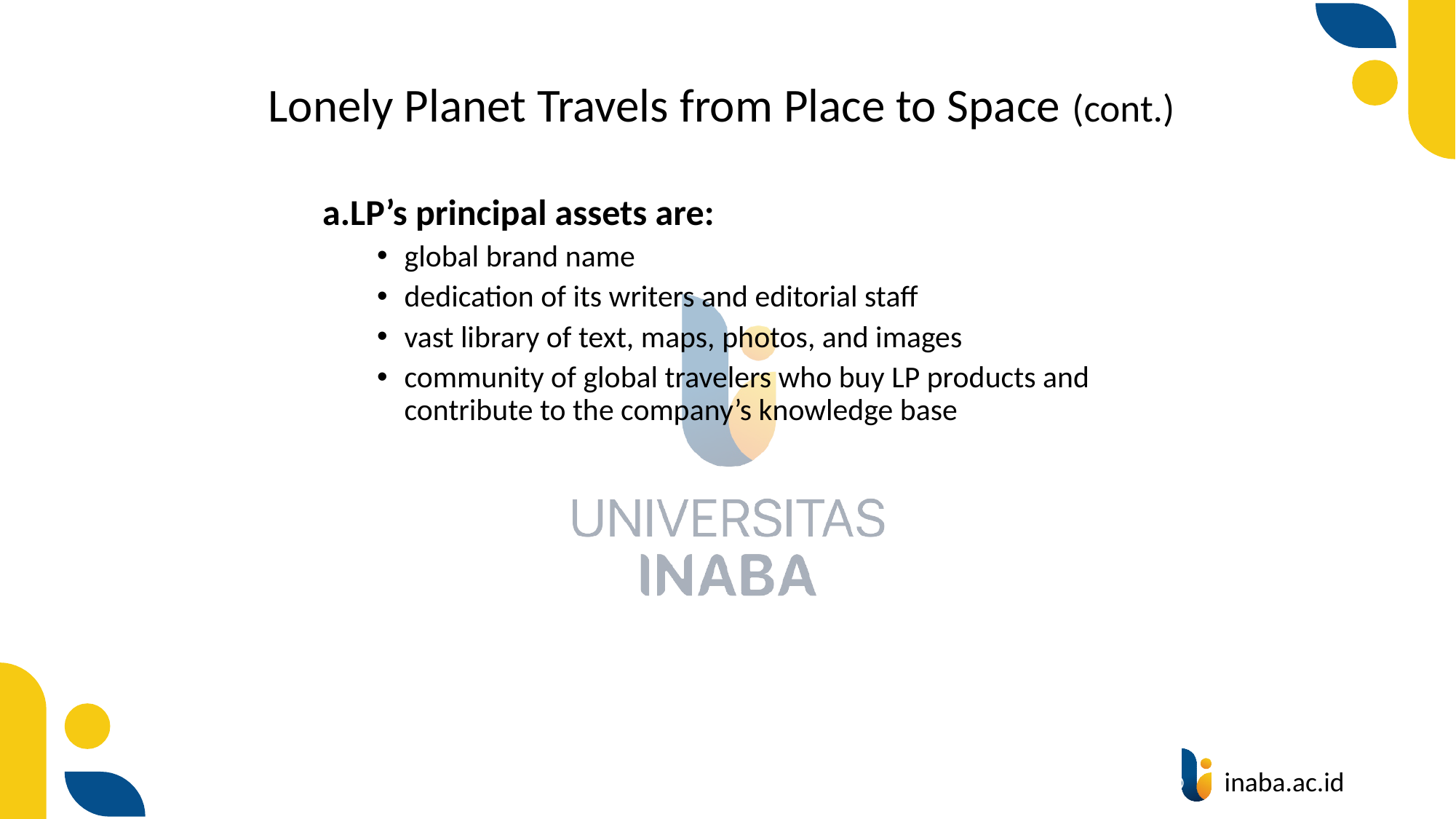

# Lonely Planet Travels from Place to Space (cont.)
LP’s principal assets are:
global brand name
dedication of its writers and editorial staff
vast library of text, maps, photos, and images
community of global travelers who buy LP products and contribute to the company’s knowledge base
5
© Prentice Hall 2020